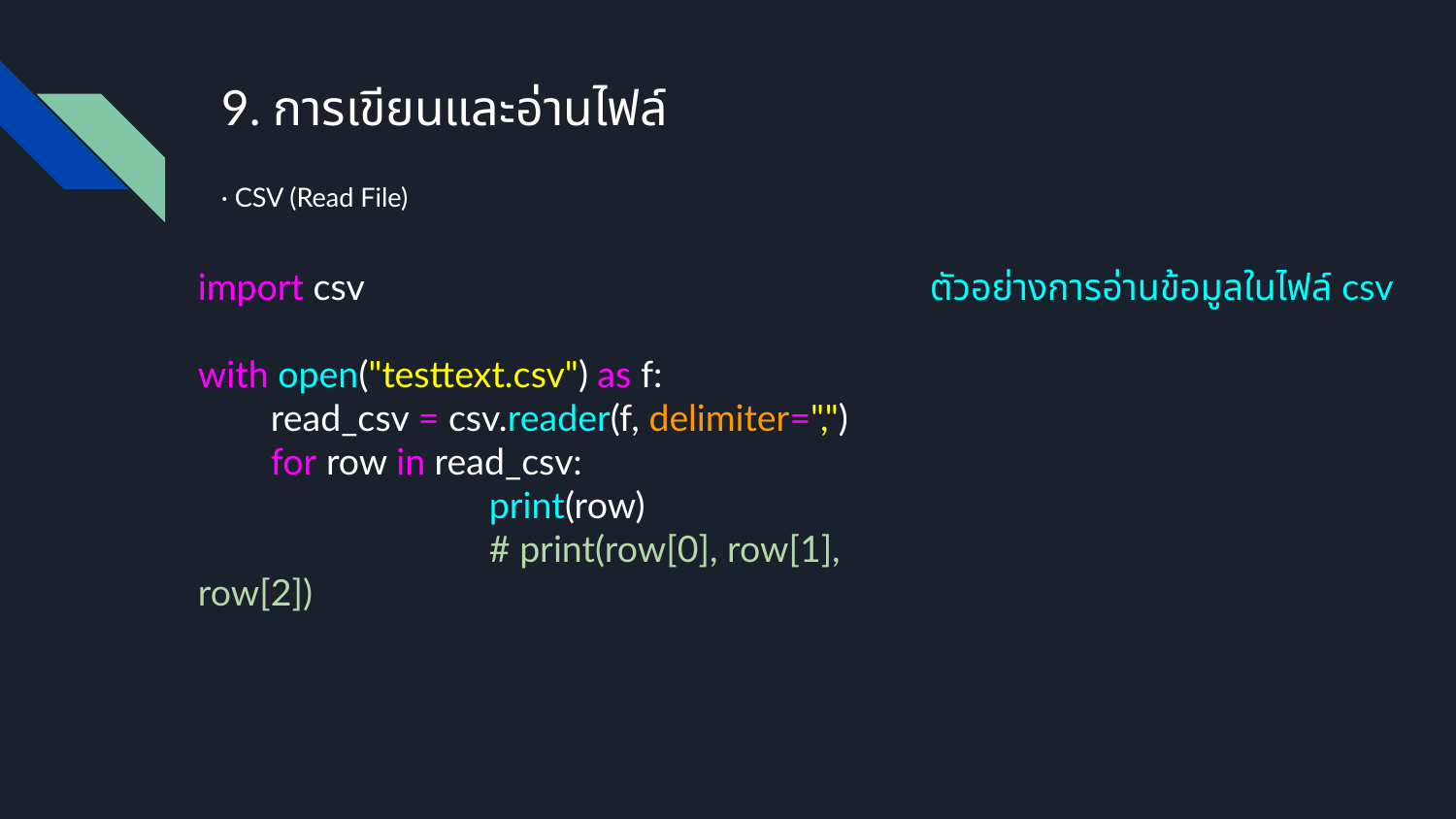

# 9. การเขียนและอ่านไฟล์
· CSV (Read File)

import csv

with open("testtext.csv") as f:
read_csv = csv.reader(f, delimiter=",")
for row in read_csv:
		print(row)
		# print(row[0], row[1], row[2])
ตัวอย่างการอ่านข้อมูลในไฟล์ csv